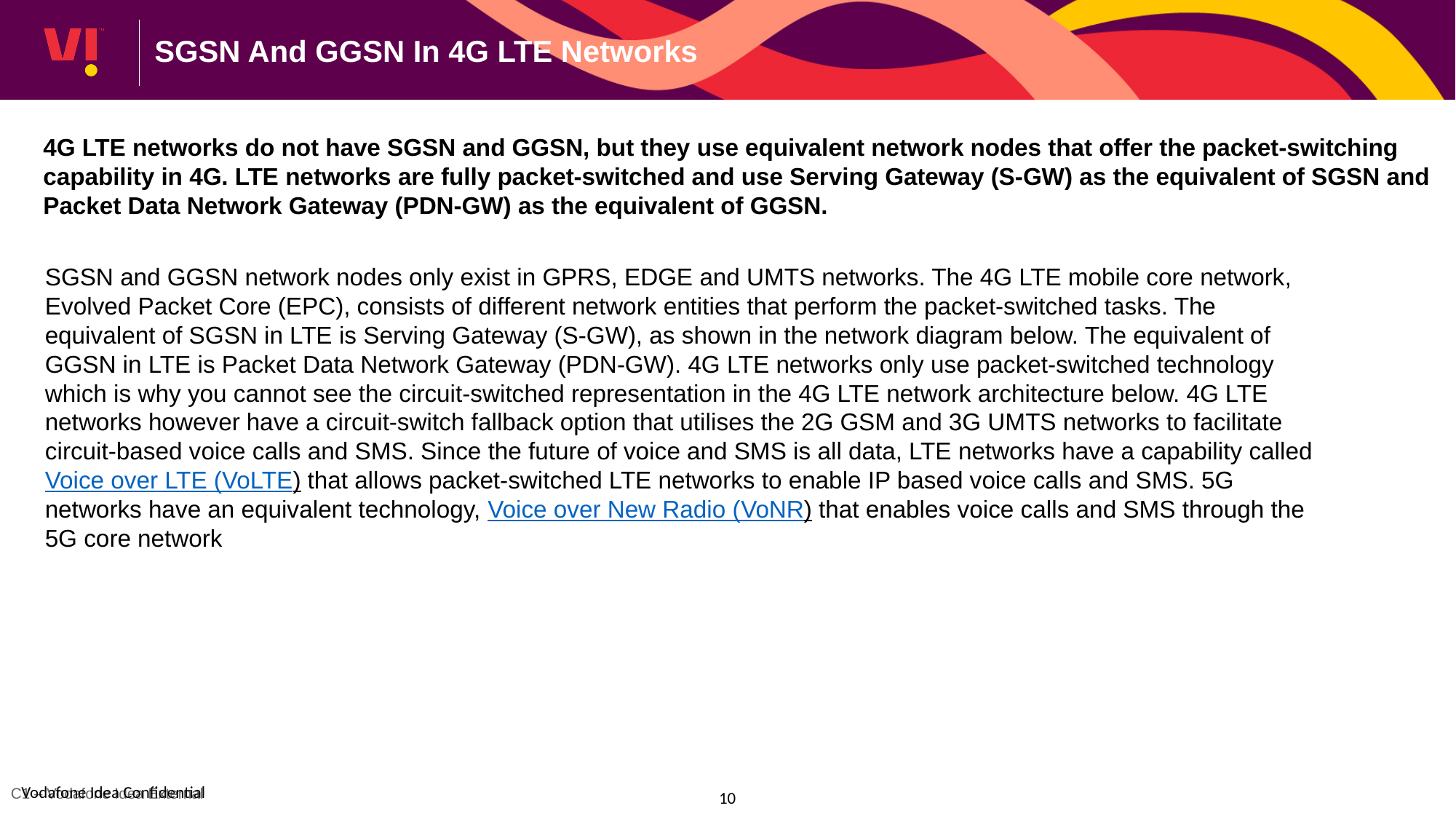

SGSN And GGSN In 4G LTE Networks
4G LTE networks do not have SGSN and GGSN, but they use equivalent network nodes that offer the packet-switching capability in 4G. LTE networks are fully packet-switched and use Serving Gateway (S-GW) as the equivalent of SGSN and Packet Data Network Gateway (PDN-GW) as the equivalent of GGSN.
SGSN and GGSN network nodes only exist in GPRS, EDGE and UMTS networks. The 4G LTE mobile core network, Evolved Packet Core (EPC), consists of different network entities that perform the packet-switched tasks. The equivalent of SGSN in LTE is Serving Gateway (S-GW), as shown in the network diagram below. The equivalent of GGSN in LTE is Packet Data Network Gateway (PDN-GW). 4G LTE networks only use packet-switched technology which is why you cannot see the circuit-switched representation in the 4G LTE network architecture below. 4G LTE networks however have a circuit-switch fallback option that utilises the 2G GSM and 3G UMTS networks to facilitate circuit-based voice calls and SMS. Since the future of voice and SMS is all data, LTE networks have a capability called Voice over LTE (VoLTE) that allows packet-switched LTE networks to enable IP based voice calls and SMS. 5G networks have an equivalent technology, Voice over New Radio (VoNR) that enables voice calls and SMS through the 5G core network
10